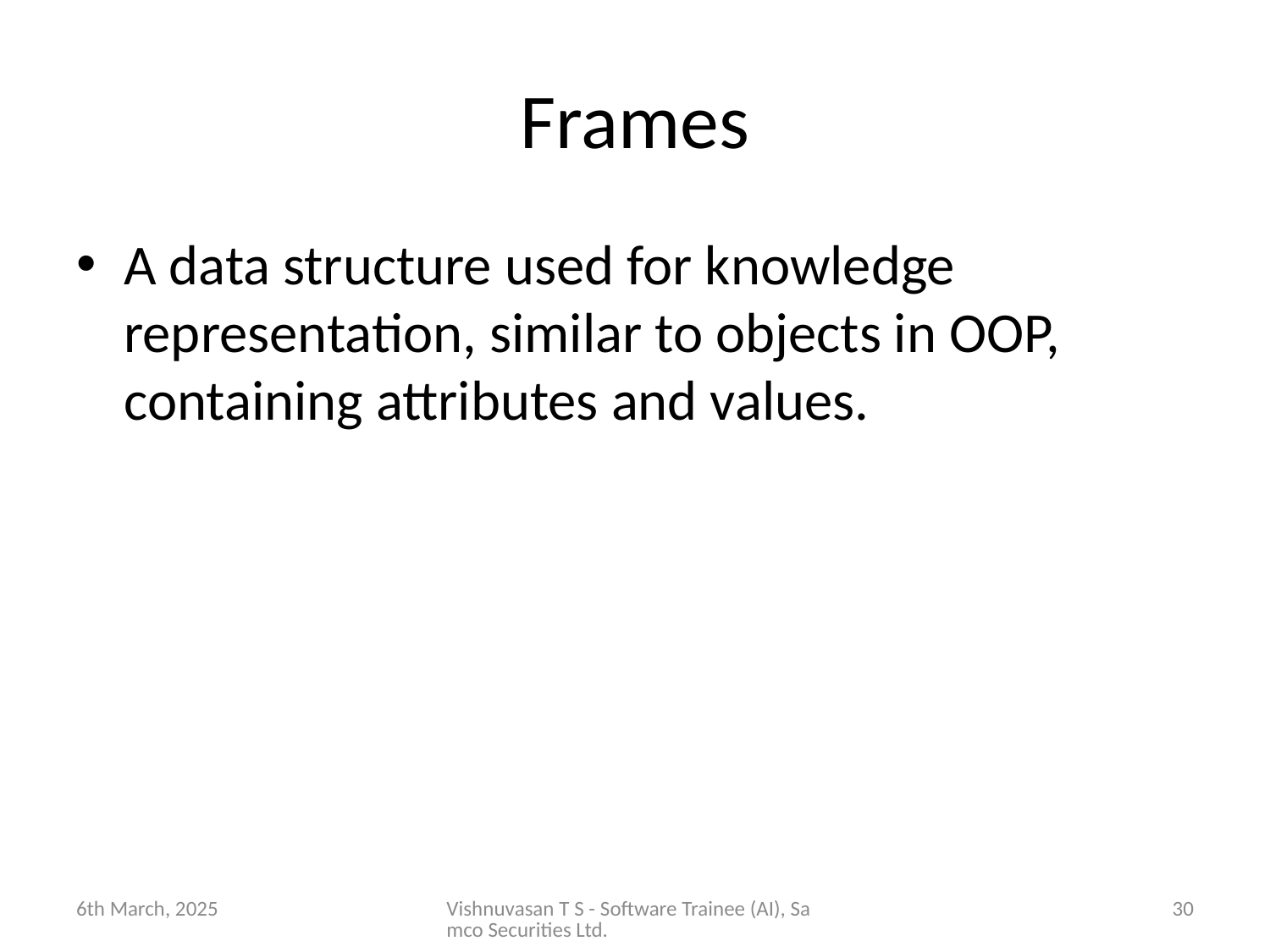

# Frames
A data structure used for knowledge representation, similar to objects in OOP, containing attributes and values.
6th March, 2025
Vishnuvasan T S - Software Trainee (AI), Samco Securities Ltd.
30